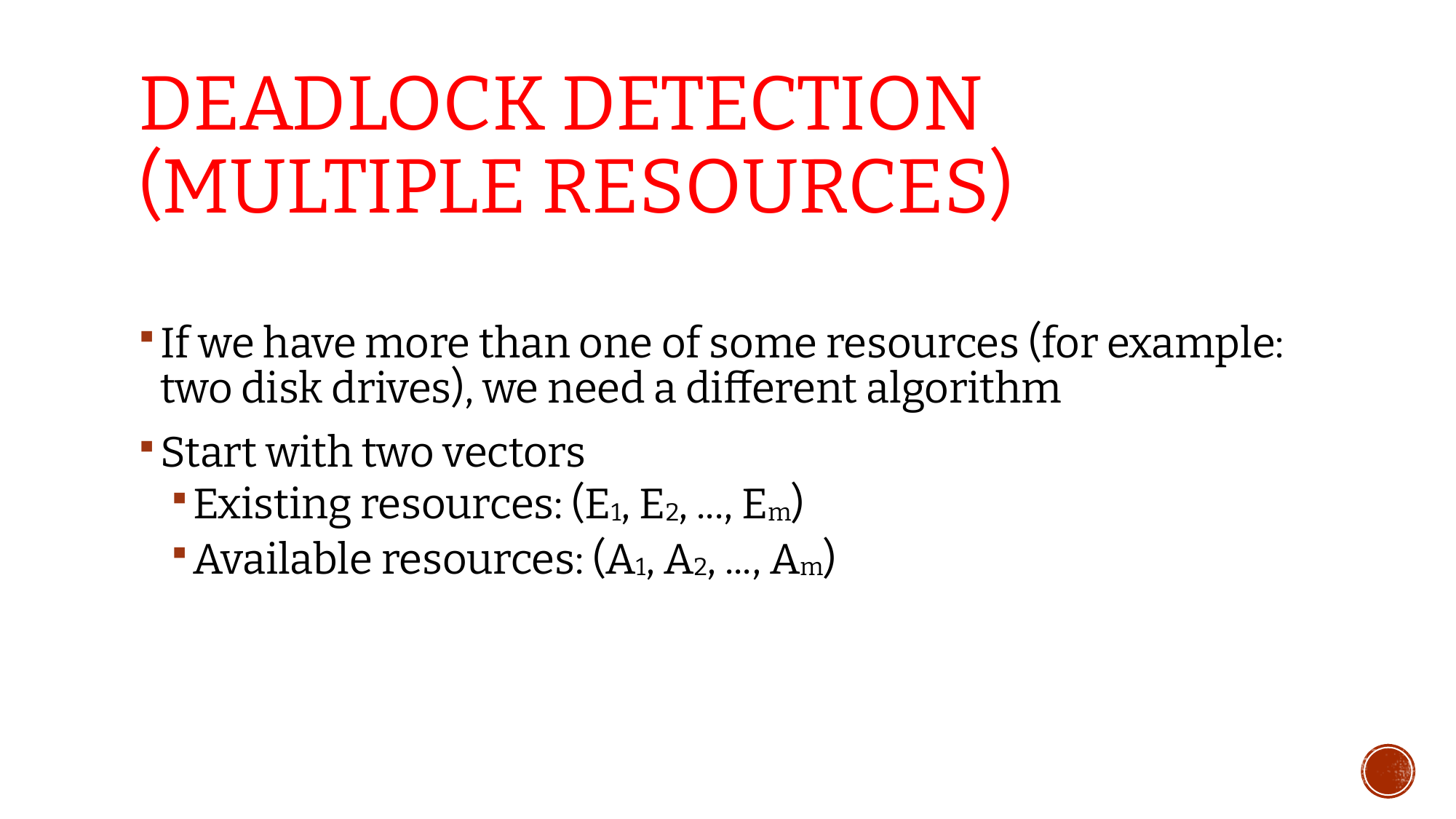

# Deadlock Detection (Multiple Resources)
If we have more than one of some resources (for example: two disk drives), we need a different algorithm
Start with two vectors
Existing resources: (E1, E2, ..., Em)
Available resources: (A1, A2, ..., Am)